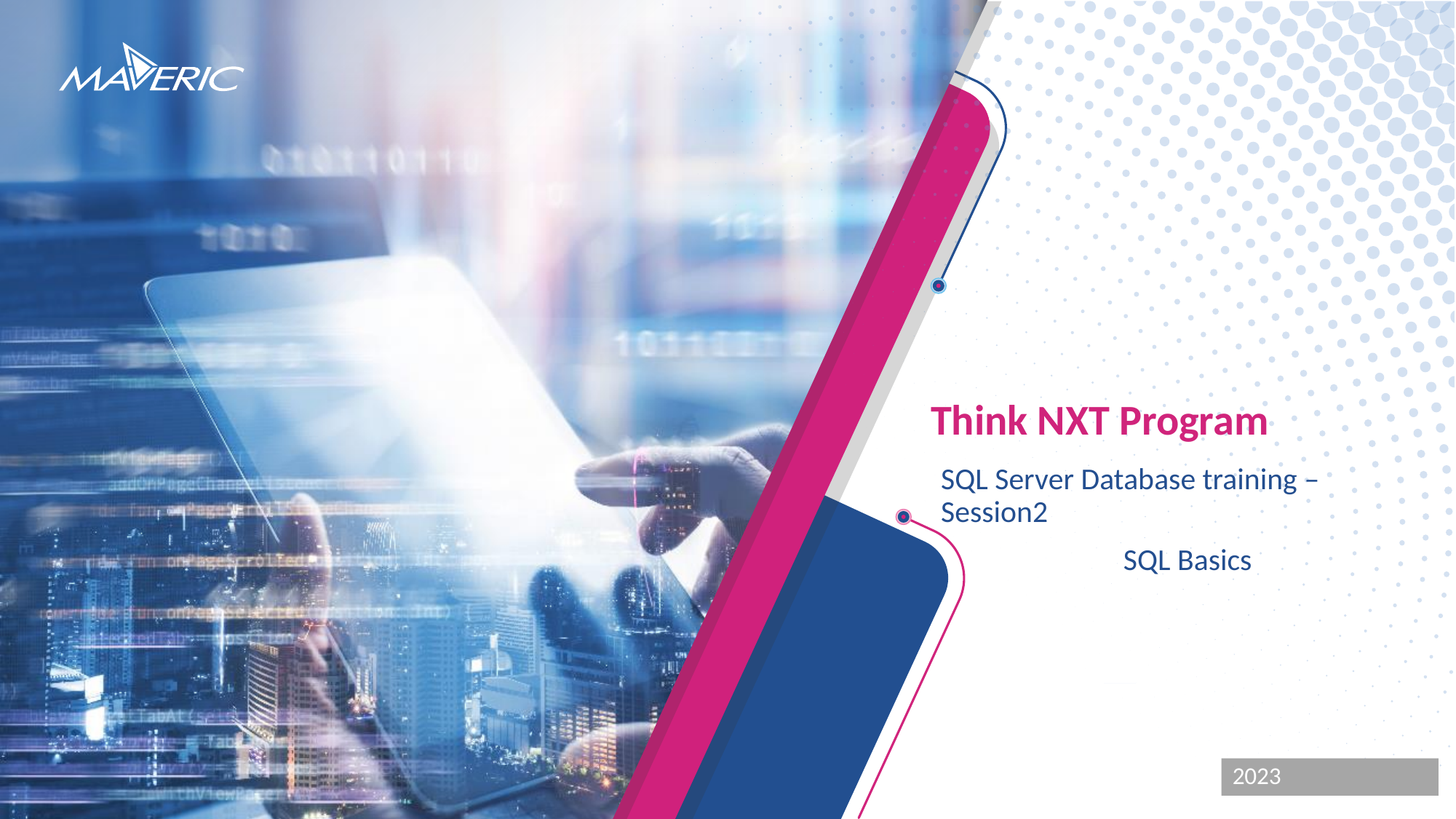

# Think NXT Program
SQL Server Database training – Session2
 SQL Basics
2023